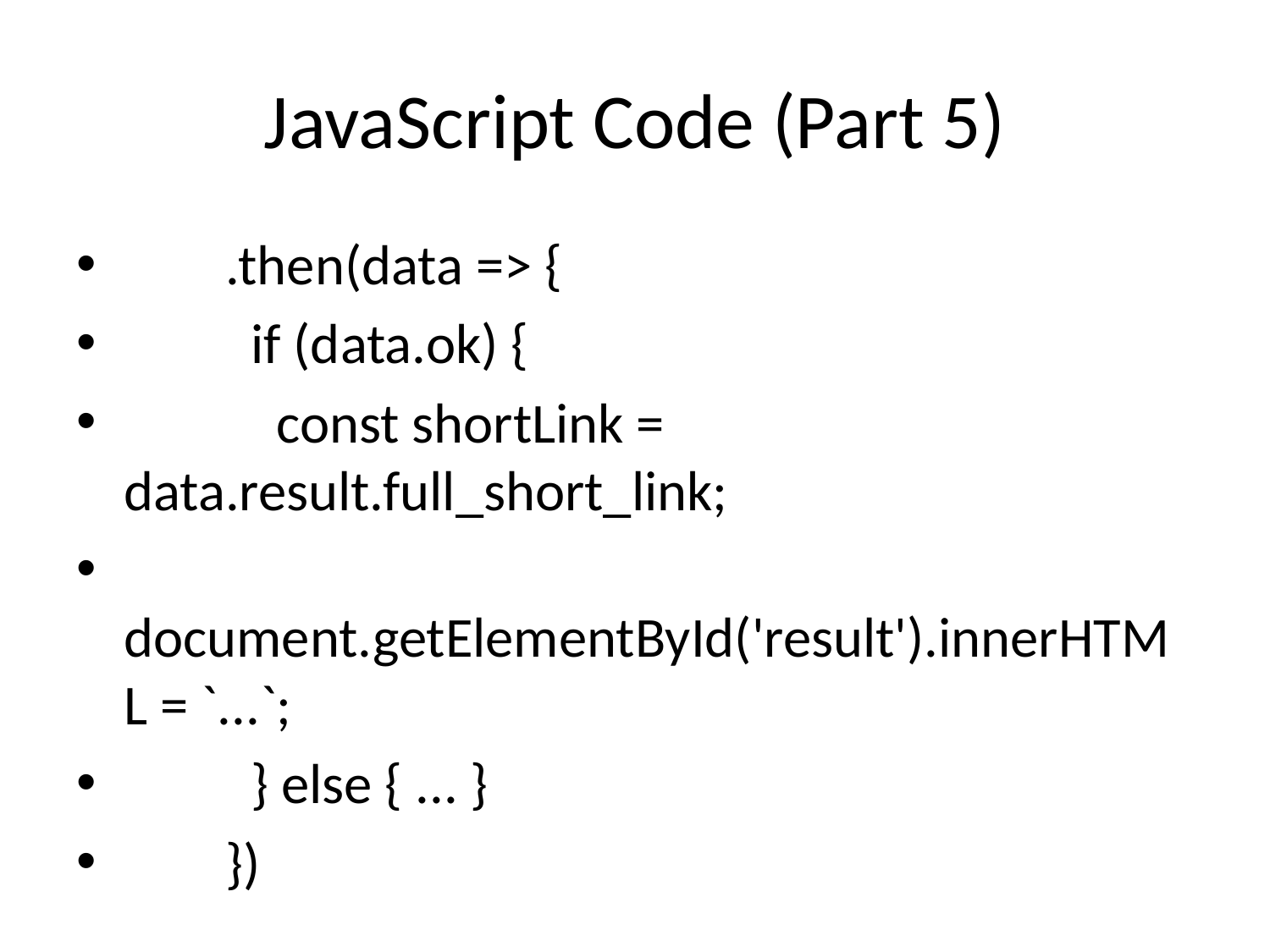

# JavaScript Code (Part 5)
        .then(data => {
          if (data.ok) {
            const shortLink = data.result.full_short_link;
            document.getElementById('result').innerHTML = `...`;
          } else { ... }
        })